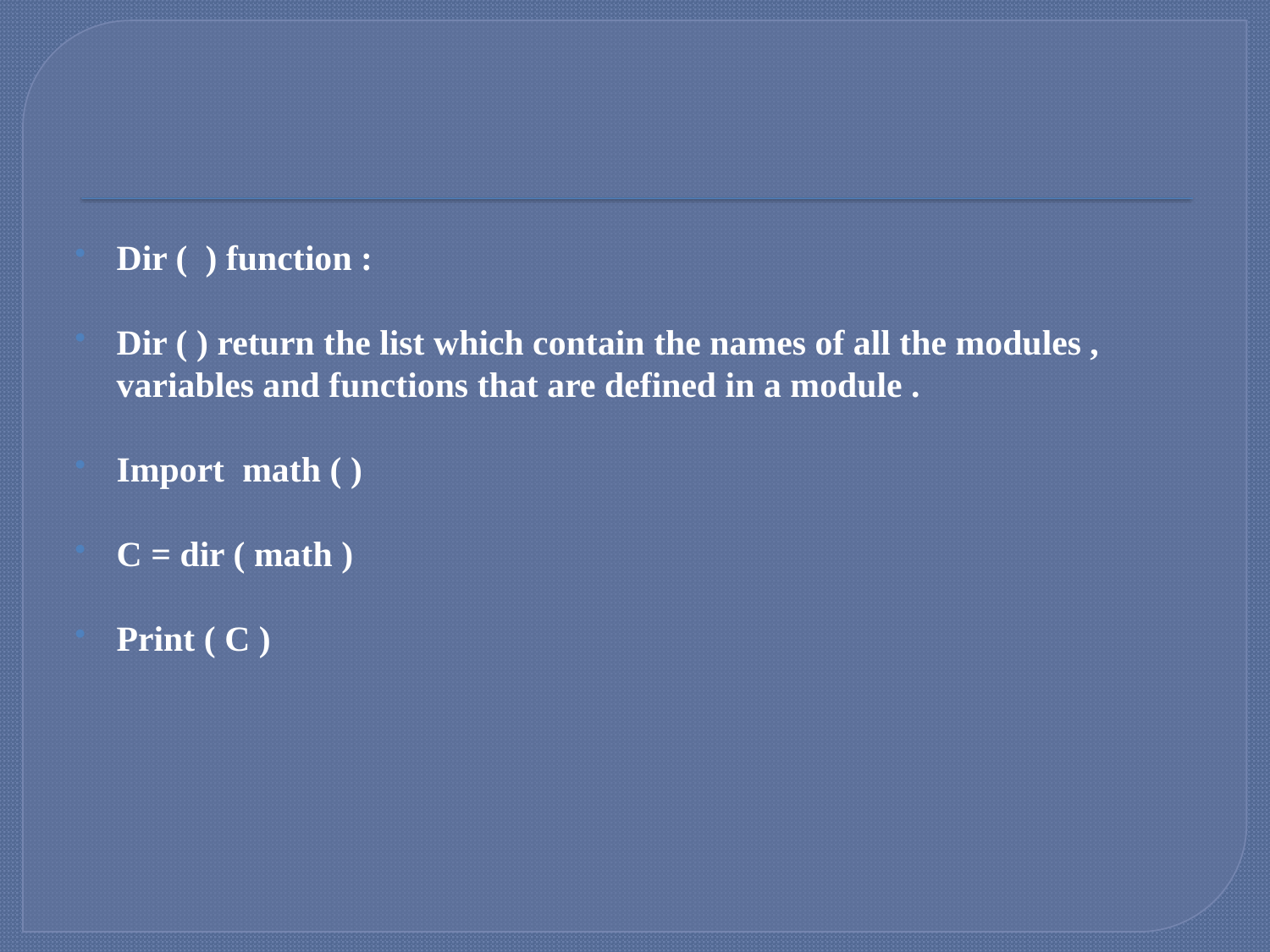

#
Dir (  ) function :

Dir ( ) return the list which contain the names of all the modules , variables and functions that are defined in a module .

Import  math ( )

C = dir ( math )

Print ( C )